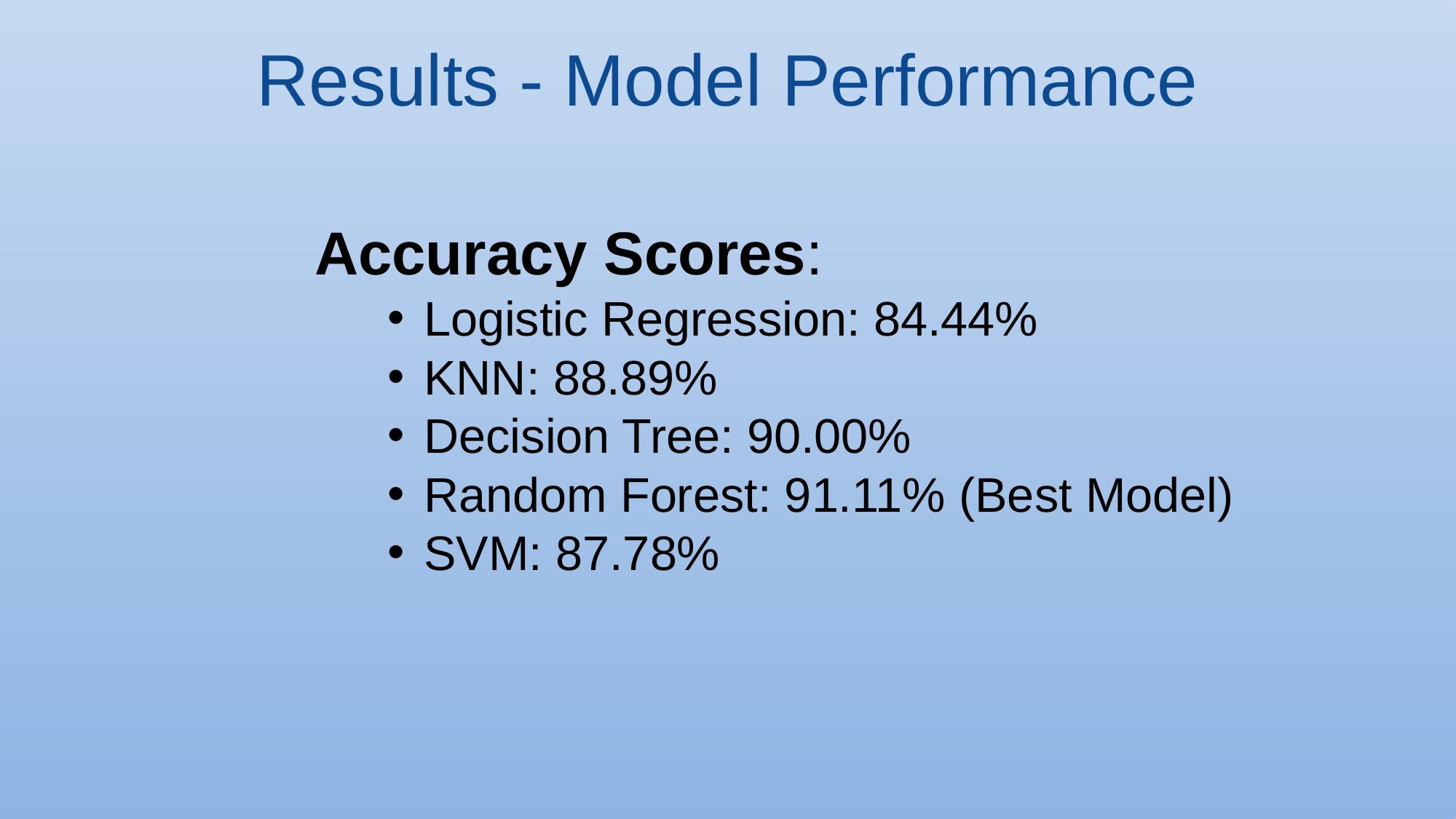

# Results - Model Performance
Accuracy Scores:
Logistic Regression: 84.44%
KNN: 88.89%
Decision Tree: 90.00%
Random Forest: 91.11% (Best Model)
SVM: 87.78%